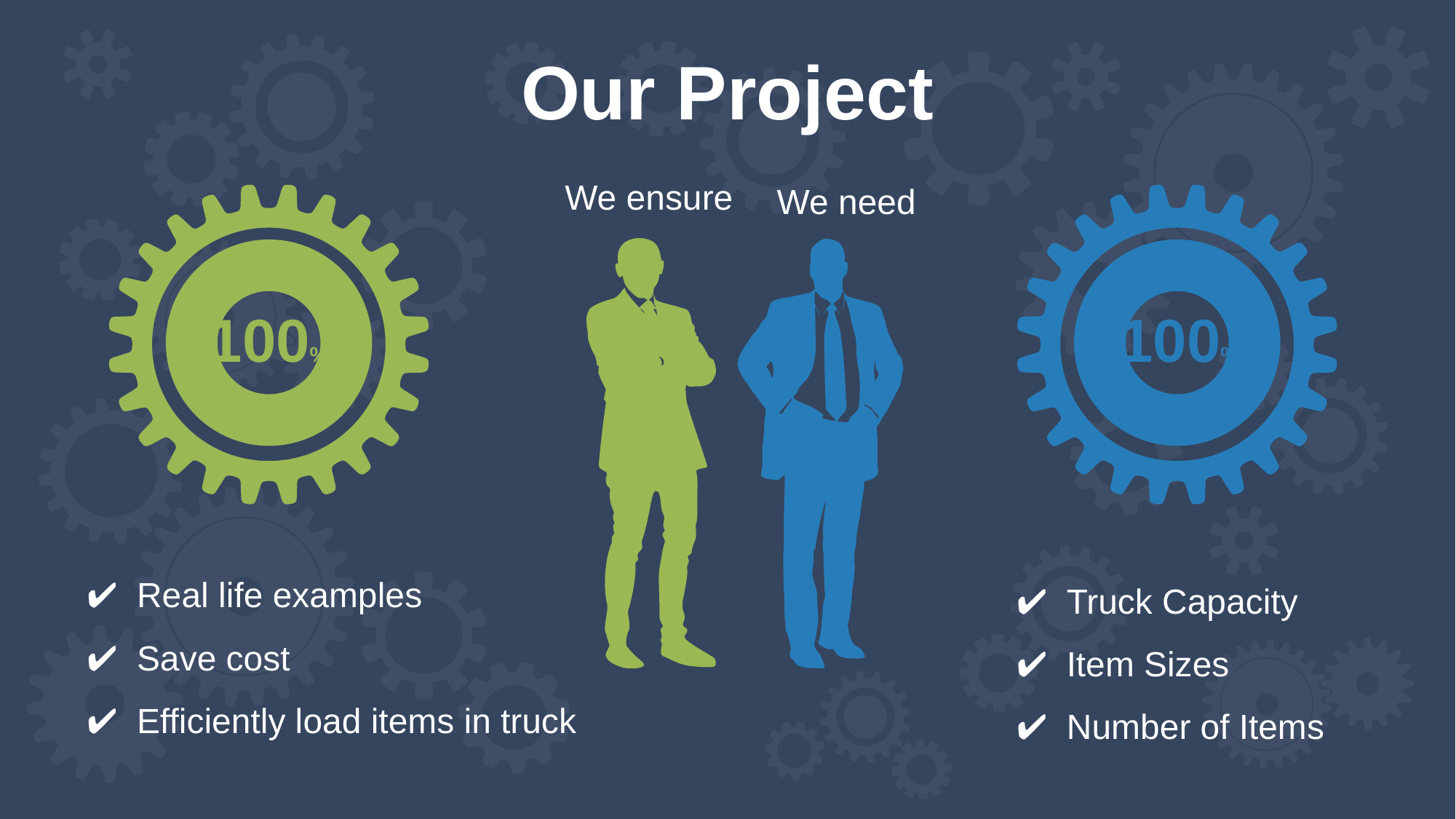

Our Project
We ensure
We need

### Chart

| Category | Sales |
|---|---|
| 1st Qtr | 100.0 |
| 2nd Qtr | 0.0 |

### Chart

| Category | Sales |
|---|---|
| 1st Qtr | 100.0 |
| 2nd Qtr | 0.0 |

100%
100%
✔  Real life examples
✔  Save cost
✔  Efficiently load items in truck
✔  Truck Capacity
✔  Item Sizes
✔  Number of Items